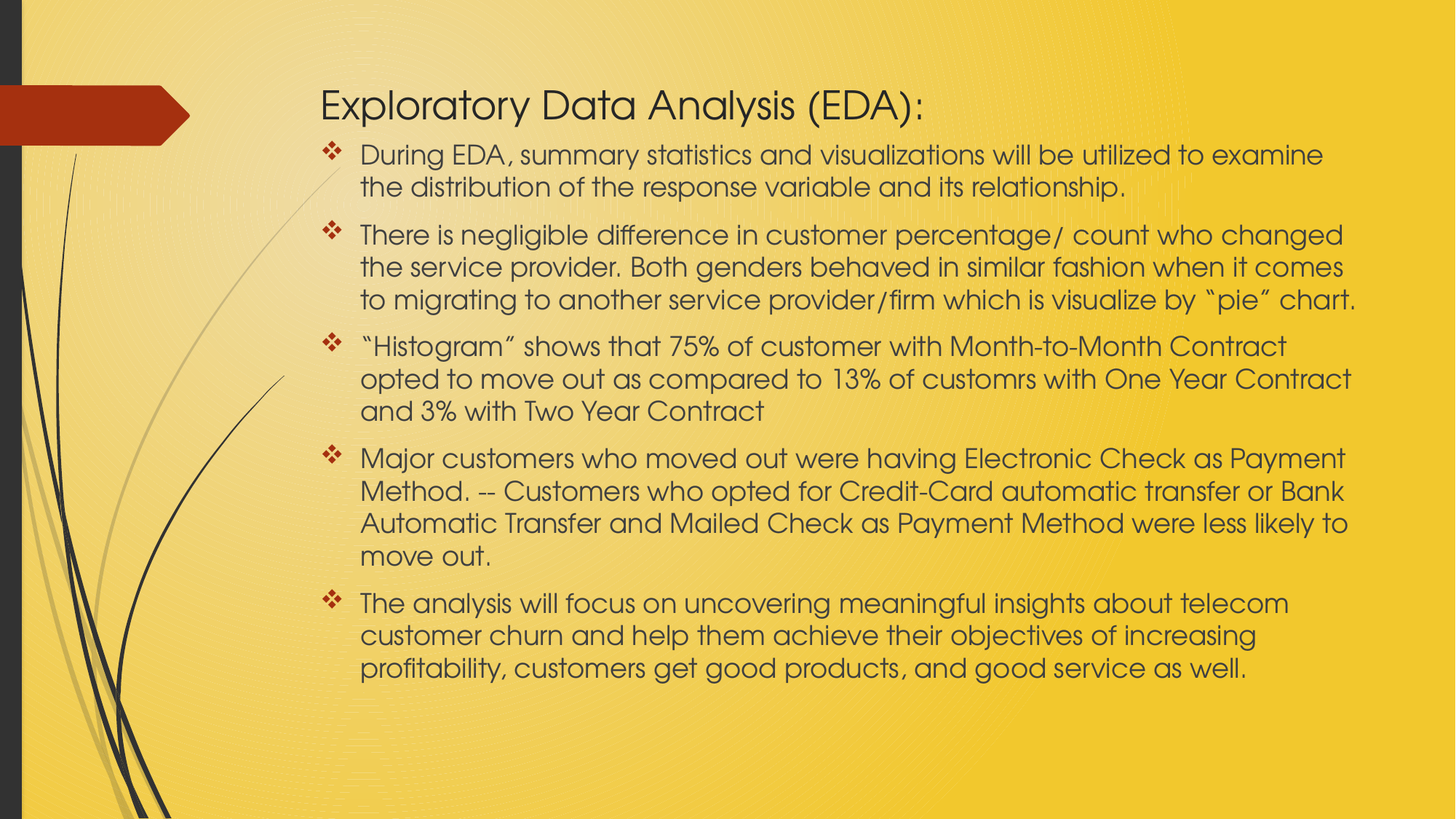

# Exploratory Data Analysis (EDA):
During EDA, summary statistics and visualizations will be utilized to examine the distribution of the response variable and its relationship.
There is negligible difference in customer percentage/ count who changed the service provider. Both genders behaved in similar fashion when it comes to migrating to another service provider/firm which is visualize by “pie” chart.
“Histogram” shows that 75% of customer with Month-to-Month Contract opted to move out as compared to 13% of customrs with One Year Contract and 3% with Two Year Contract
Major customers who moved out were having Electronic Check as Payment Method. -- Customers who opted for Credit-Card automatic transfer or Bank Automatic Transfer and Mailed Check as Payment Method were less likely to move out.
The analysis will focus on uncovering meaningful insights about telecom customer churn and help them achieve their objectives of increasing profitability, customers get good products, and good service as well.